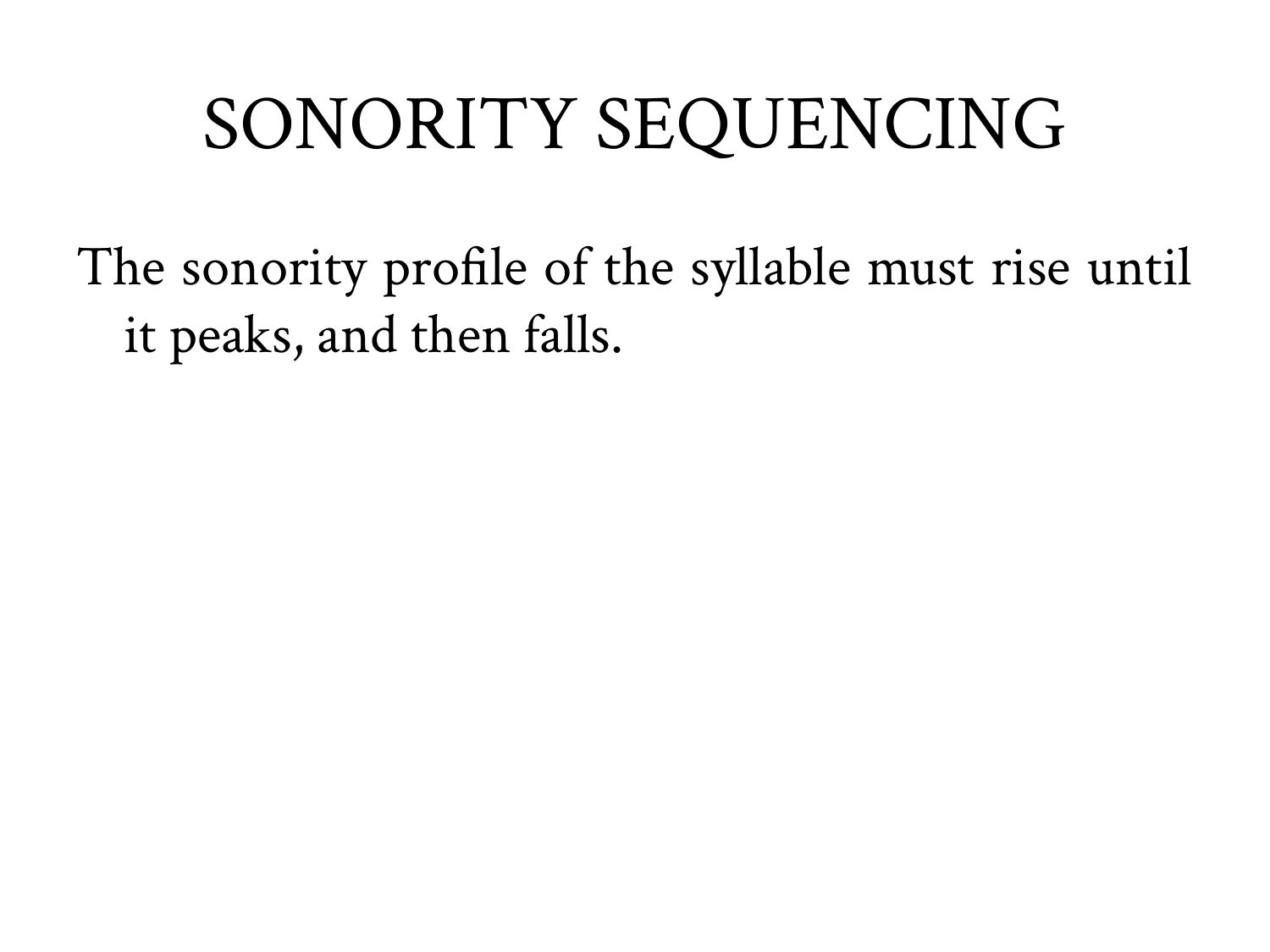

# SONORITY SEQUENCING
The sonority profile of the syllable must rise until it peaks, and then falls.